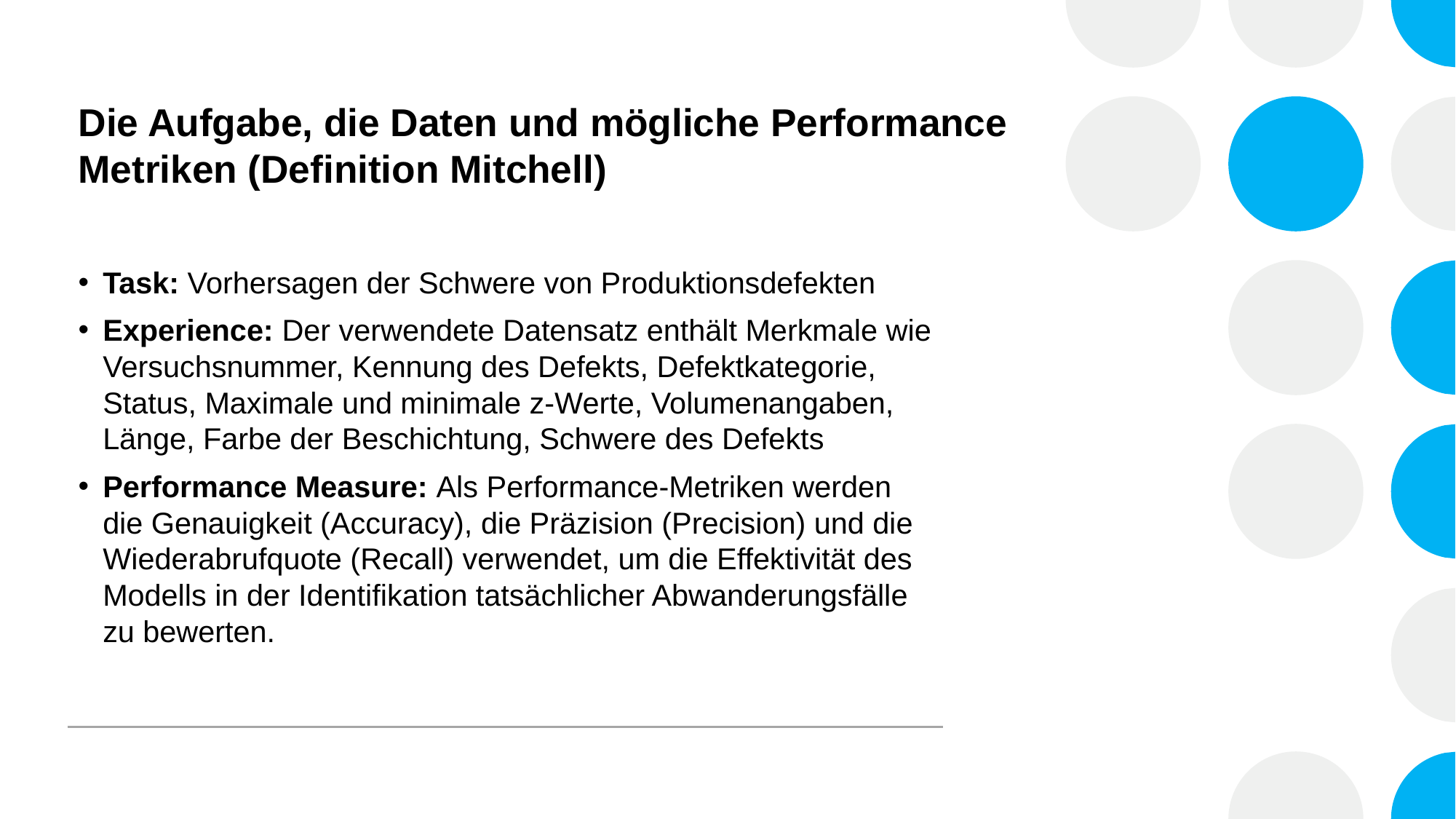

# Die Aufgabe, die Daten und mögliche Performance Metriken (Definition Mitchell)
Task: Vorhersagen der Schwere von Produktionsdefekten
Experience: Der verwendete Datensatz enthält Merkmale wie Versuchsnummer, Kennung des Defekts, Defektkategorie, Status, Maximale und minimale z-Werte, Volumenangaben, Länge, Farbe der Beschichtung, Schwere des Defekts
Performance Measure: Als Performance-Metriken werden die Genauigkeit (Accuracy), die Präzision (Precision) und die Wiederabrufquote (Recall) verwendet, um die Effektivität des Modells in der Identifikation tatsächlicher Abwanderungsfälle zu bewerten.